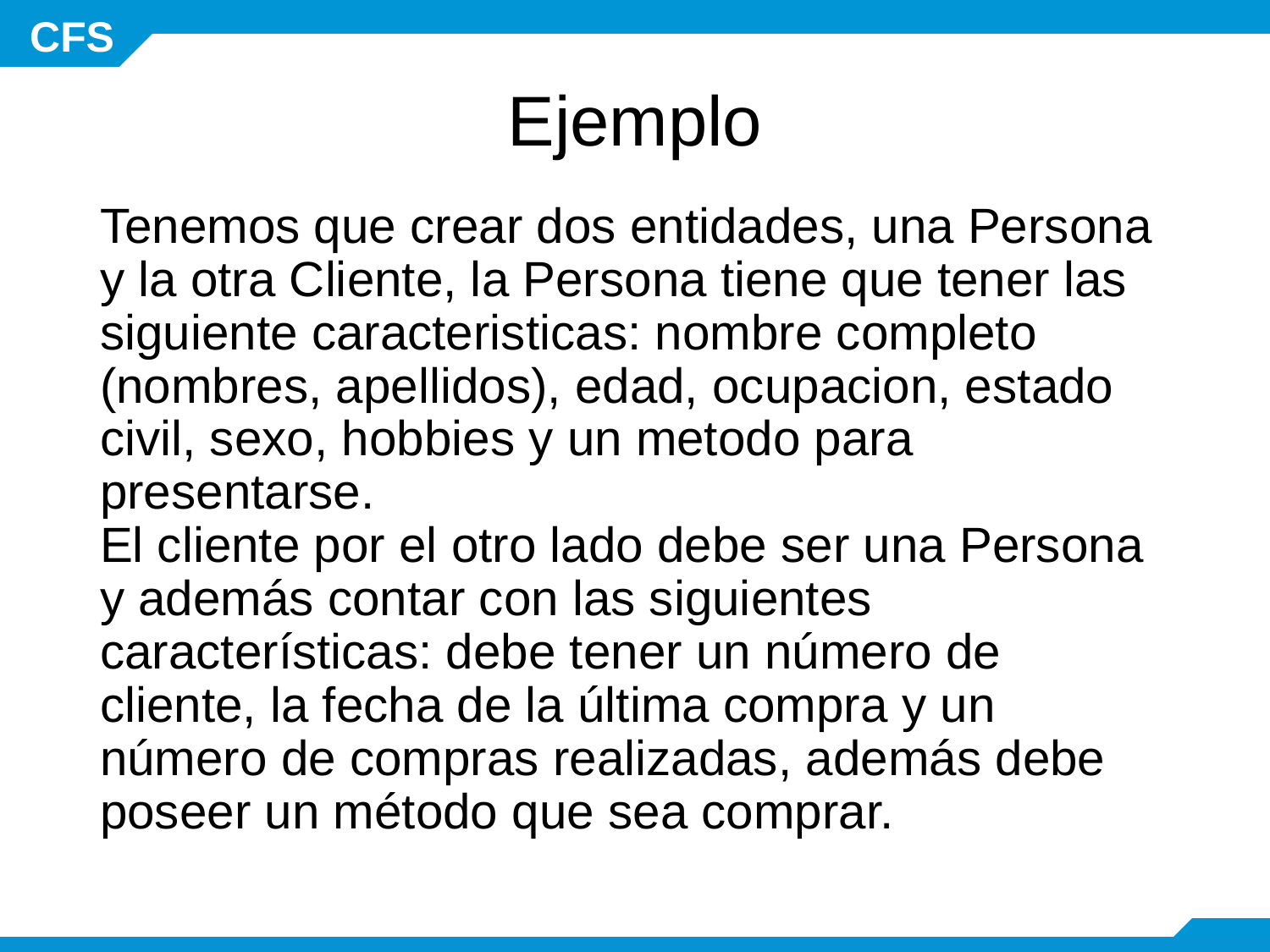

# Ejemplo
Tenemos que crear dos entidades, una Persona y la otra Cliente, la Persona tiene que tener las siguiente caracteristicas: nombre completo (nombres, apellidos), edad, ocupacion, estado civil, sexo, hobbies y un metodo para presentarse.
El cliente por el otro lado debe ser una Persona  y además contar con las siguientes características: debe tener un número de cliente, la fecha de la última compra y un número de compras realizadas, además debe poseer un método que sea comprar.